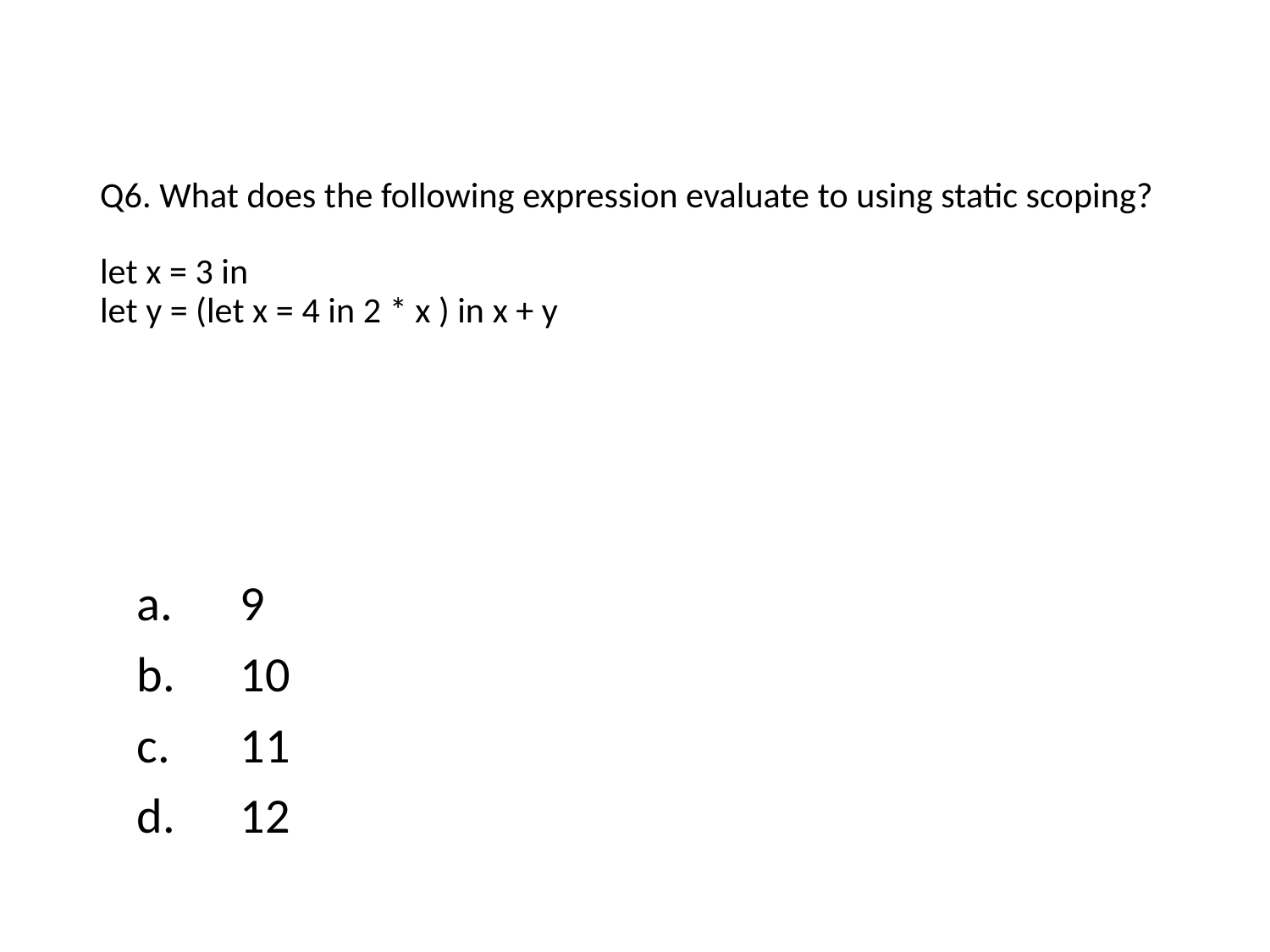

# Q6. What does the following expression evaluate to using static scoping? let x = 3 in let y = (let x = 4 in 2 * x ) in x + y
9
10
11
12